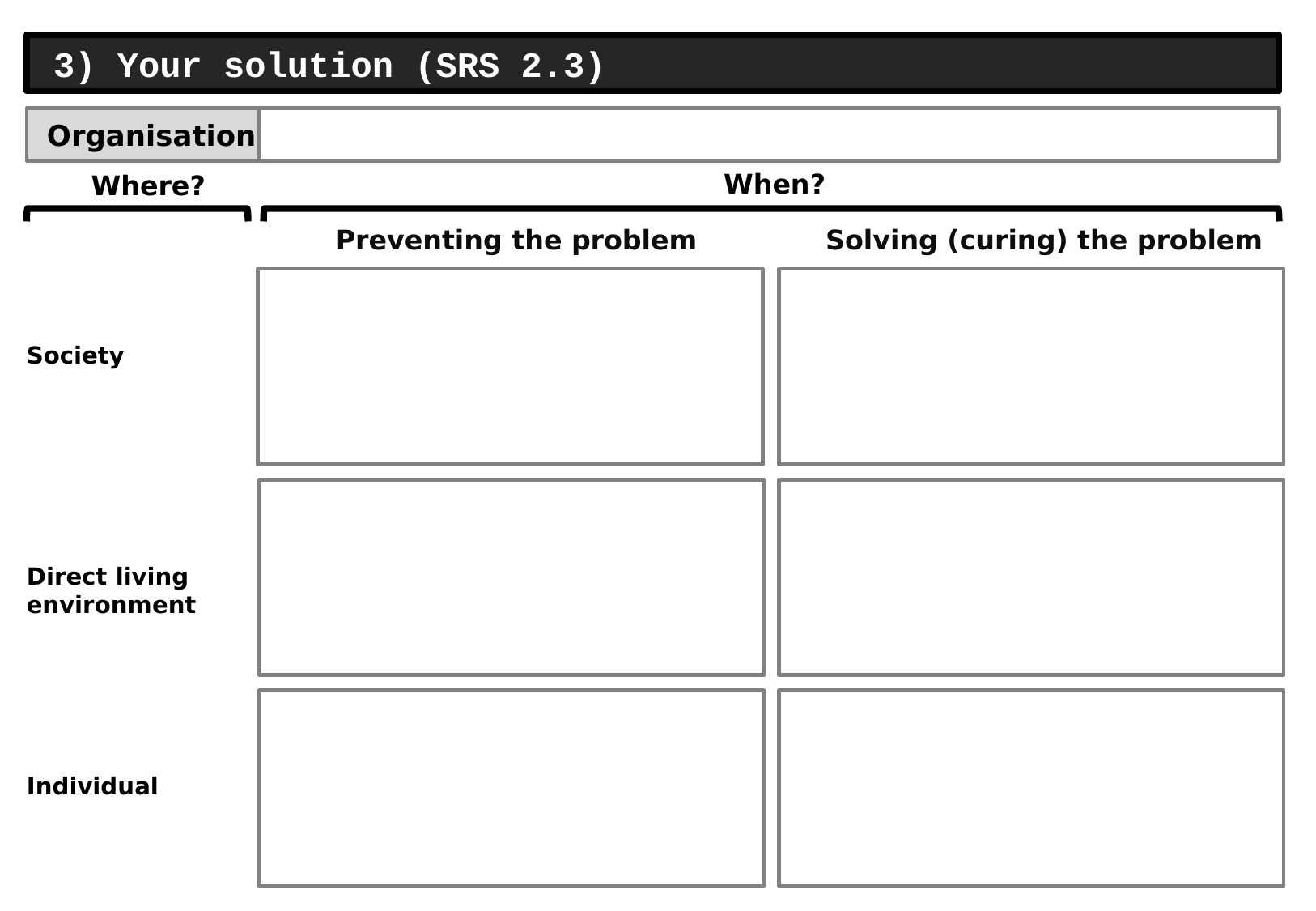

3) Your solution (SRS 2.3)

Organisation

When?
Where?
Preventing the problem
Solving (curing) the problem

Society
Direct living
environment

Individual